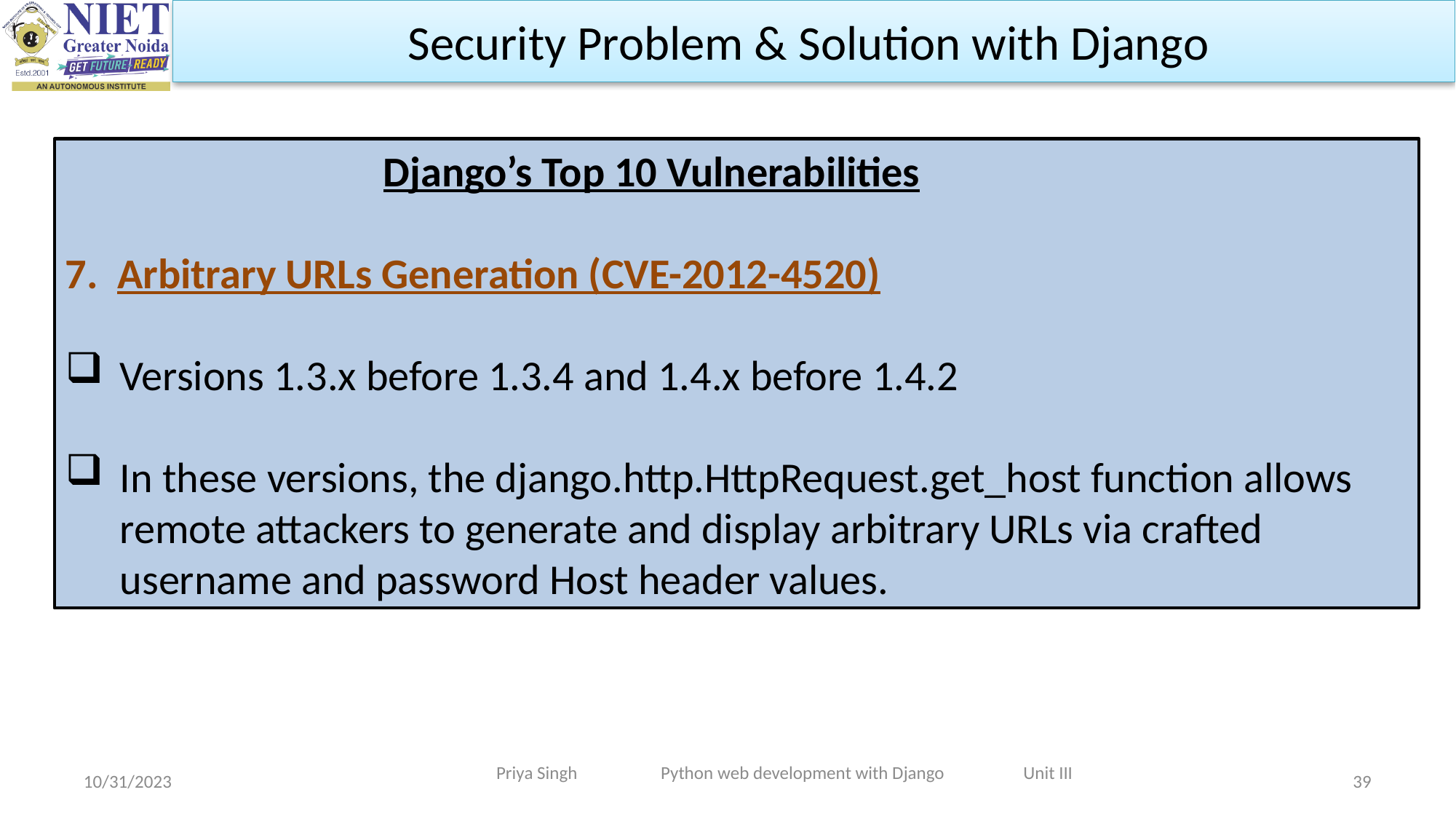

Security Problem & Solution with Django
                                 Django’s Top 10 Vulnerabilities

7.  Arbitrary URLs Generation (CVE-2012-4520)

‍Versions 1.3.x before 1.3.4 and 1.4.x before 1.4.2

In these versions, the django.http.HttpRequest.get_host function allows remote attackers to generate and display arbitrary URLs via crafted username and password Host header values.

Priya Singh                    Python web development with Django                   Unit III
10/31/2023
39